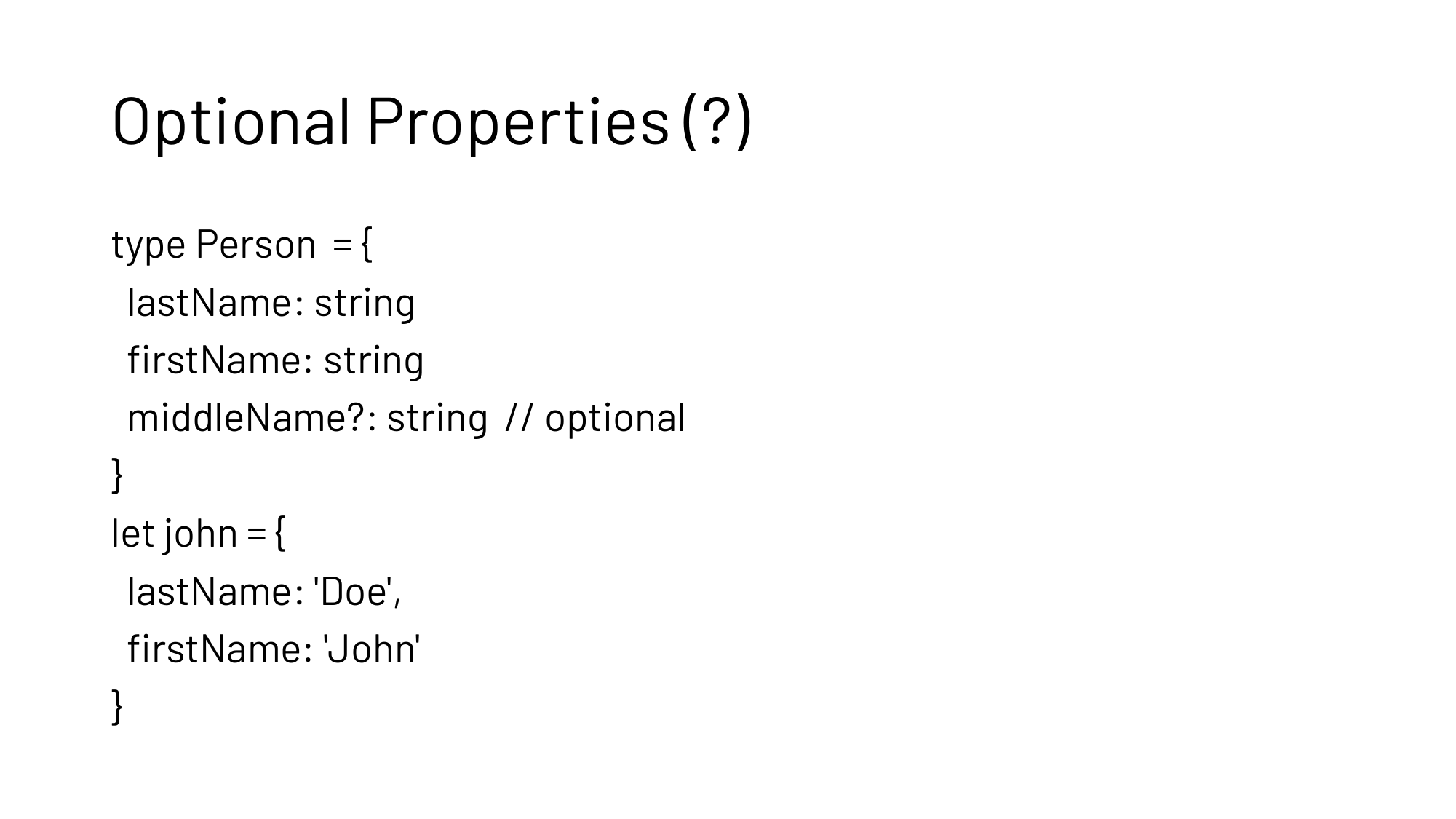

# Optional Properties (?)
type Person  = {
  lastName: string
  firstName: string
  middleName?: string  // optional
}
let john = {
  lastName: 'Doe',
  firstName: 'John'
}